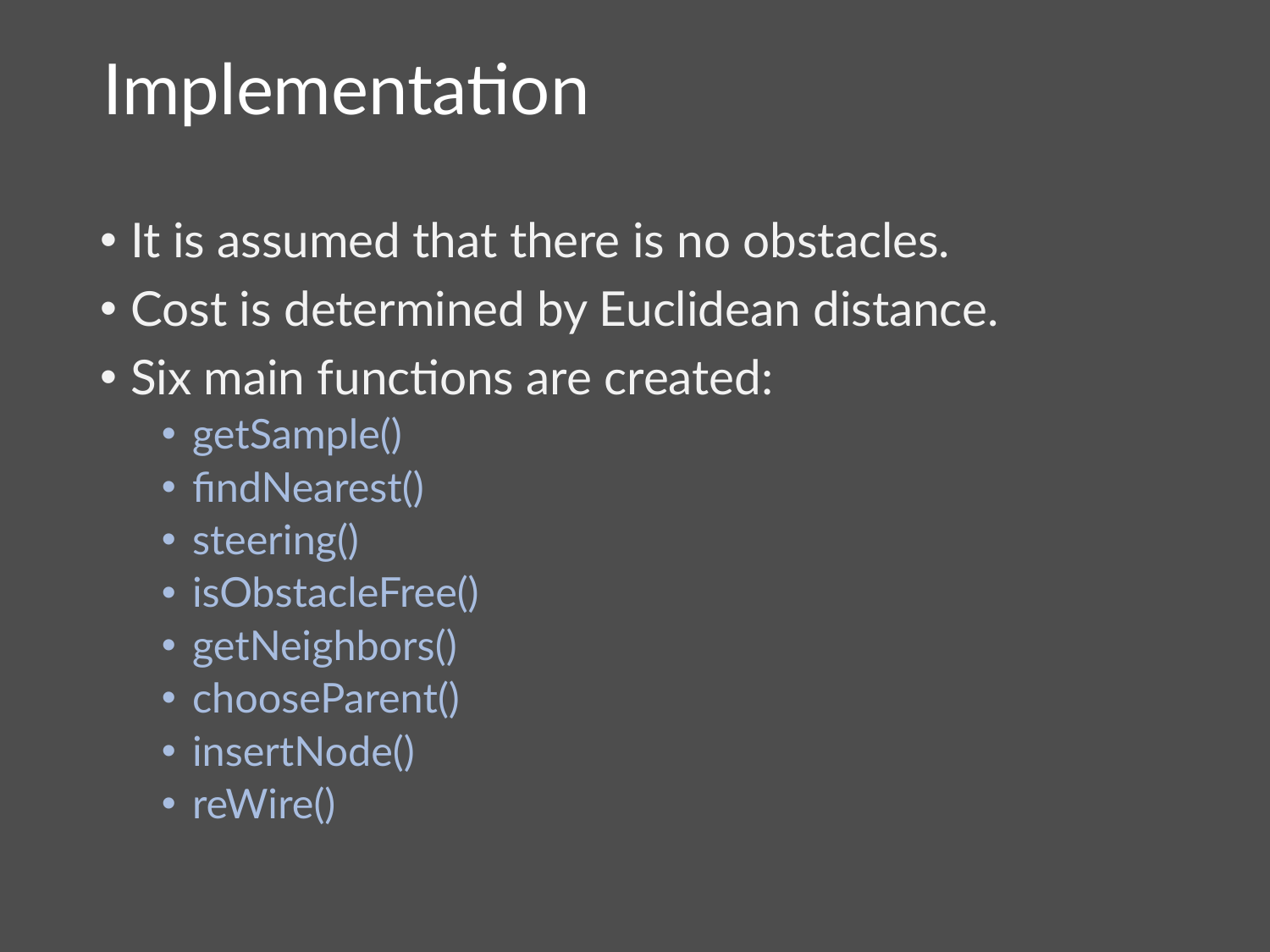

# Implementation
It is assumed that there is no obstacles.
Cost is determined by Euclidean distance.
Six main functions are created:
getSample()
findNearest()
steering()
isObstacleFree()
getNeighbors()
chooseParent()
insertNode()
reWire()